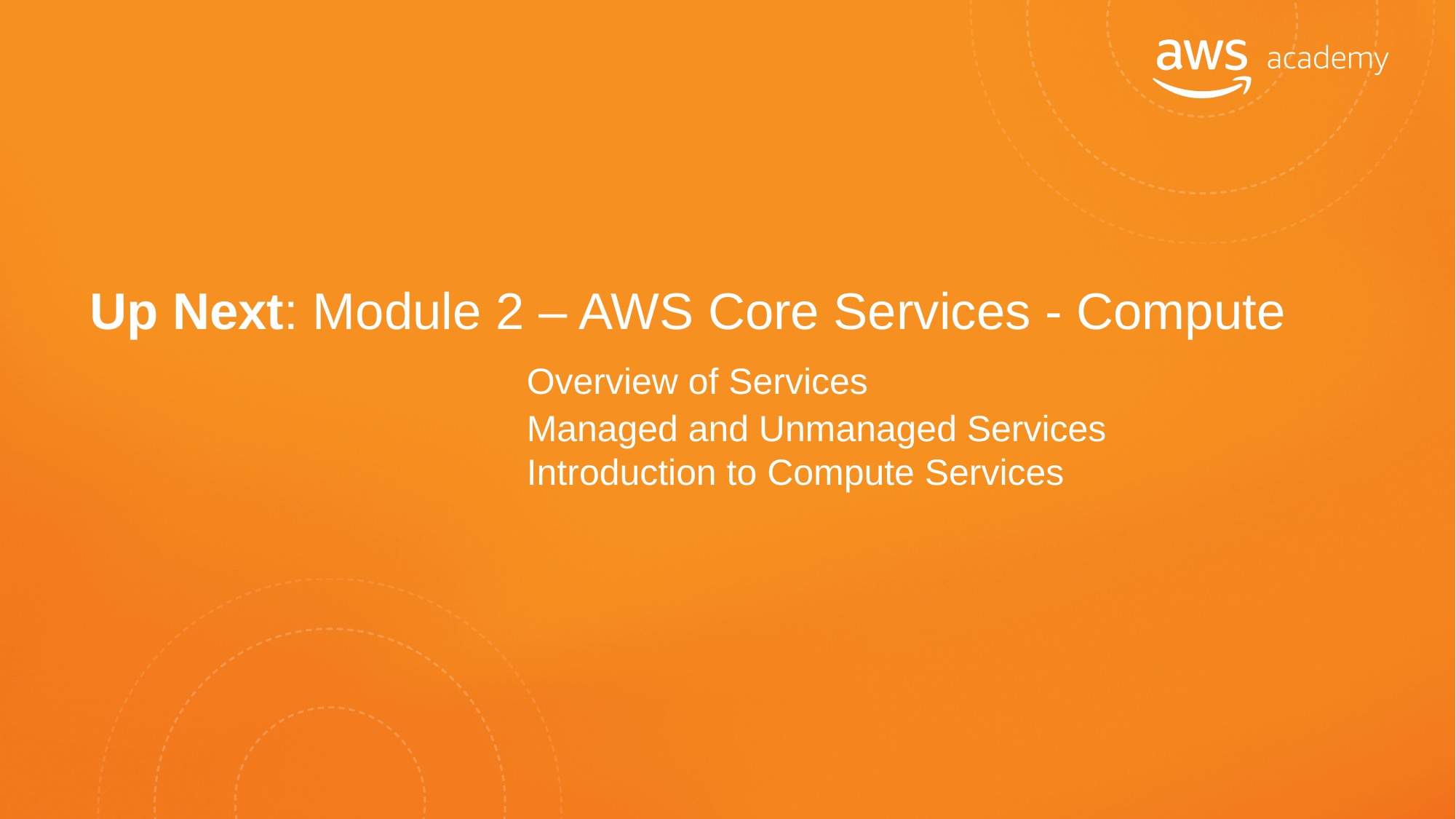

# Up Next: Module 2 – AWS Core Services - Compute Overview of Services Managed and Unmanaged Services Introduction to Compute Services